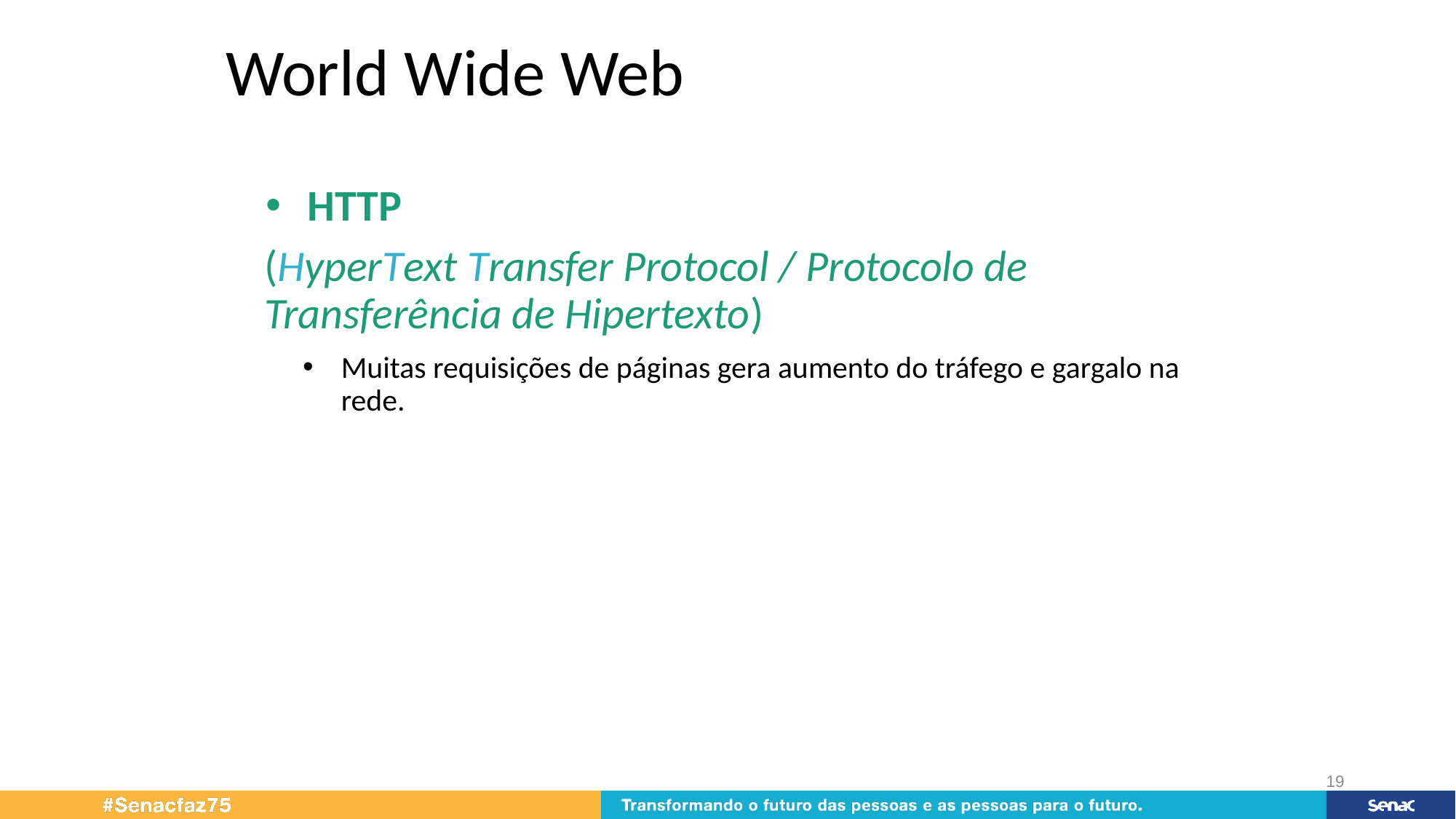

# World Wide Web
HTTP
(HyperText Transfer Protocol / Protocolo de Transferência de Hipertexto)
Muitas requisições de páginas gera aumento do tráfego e gargalo na rede.
19